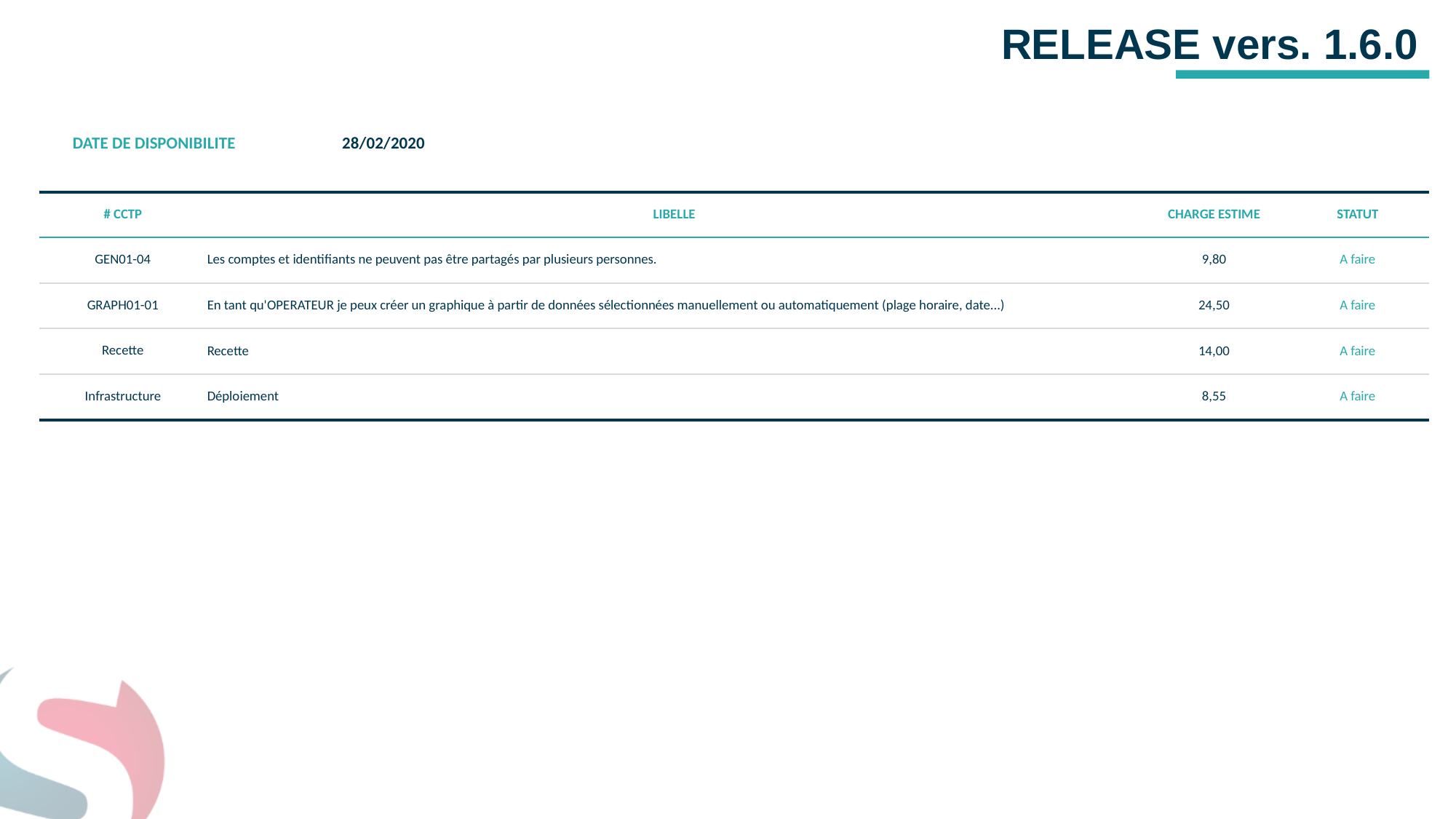

# RELEASE vers. 1.6.0
| DATE DE DISPONIBILITE | 28/02/2020 |
| --- | --- |
| # CCTP | LIBELLE | CHARGE ESTIME | STATUT |
| --- | --- | --- | --- |
| GEN01-04 | Les comptes et identifiants ne peuvent pas être partagés par plusieurs personnes. | 9,80 | A faire |
| GRAPH01-01 | En tant qu'OPERATEUR je peux créer un graphique à partir de données sélectionnées manuellement ou automatiquement (plage horaire, date...) | 24,50 | A faire |
| Recette | Recette | 14,00 | A faire |
| Infrastructure | Déploiement | 8,55 | A faire |